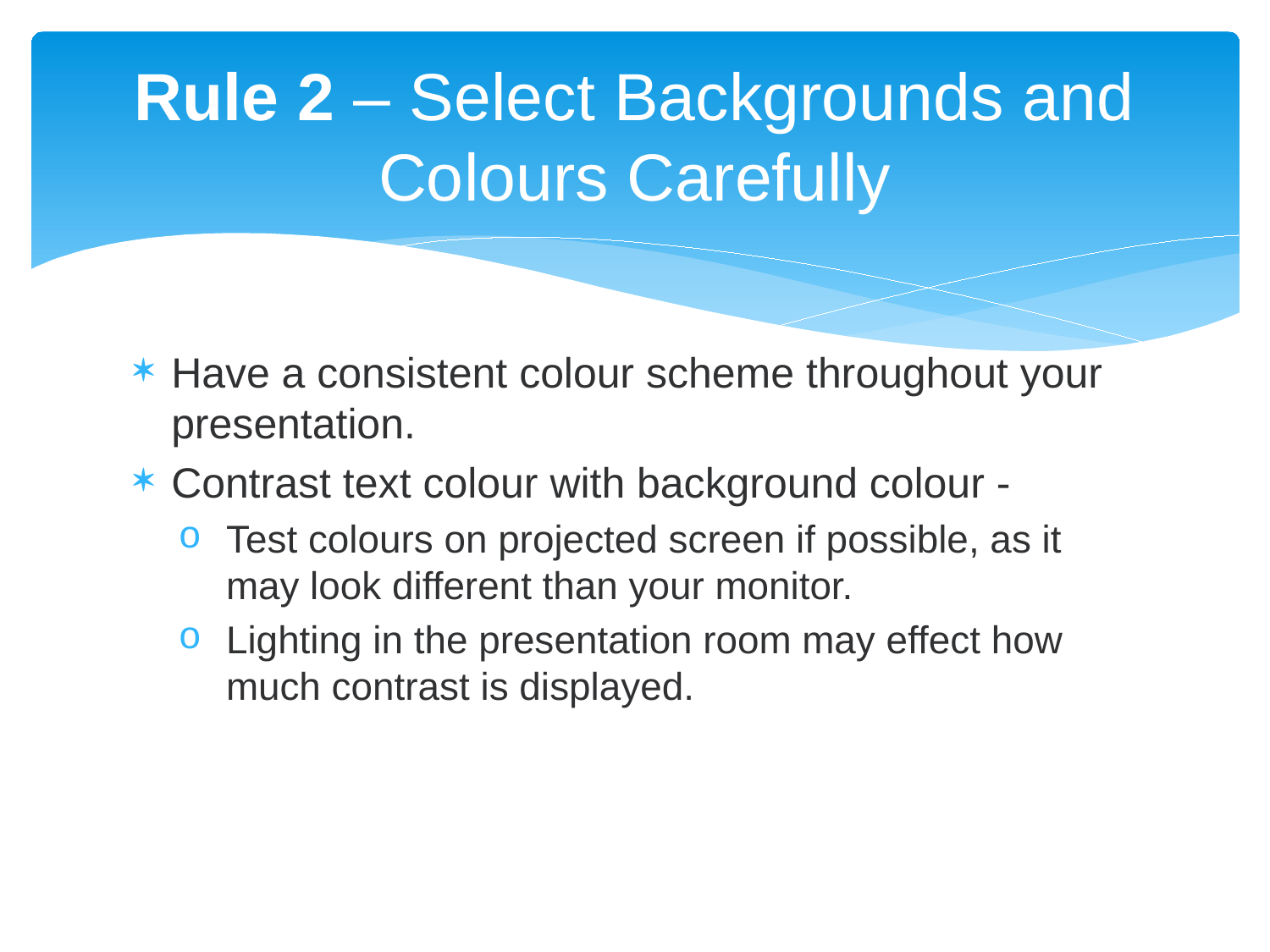

# Rule 2 – Select Backgrounds and Colours Carefully
Have a consistent colour scheme throughout your presentation.
Contrast text colour with background colour -
Test colours on projected screen if possible, as it may look different than your monitor.
Lighting in the presentation room may effect how much contrast is displayed.